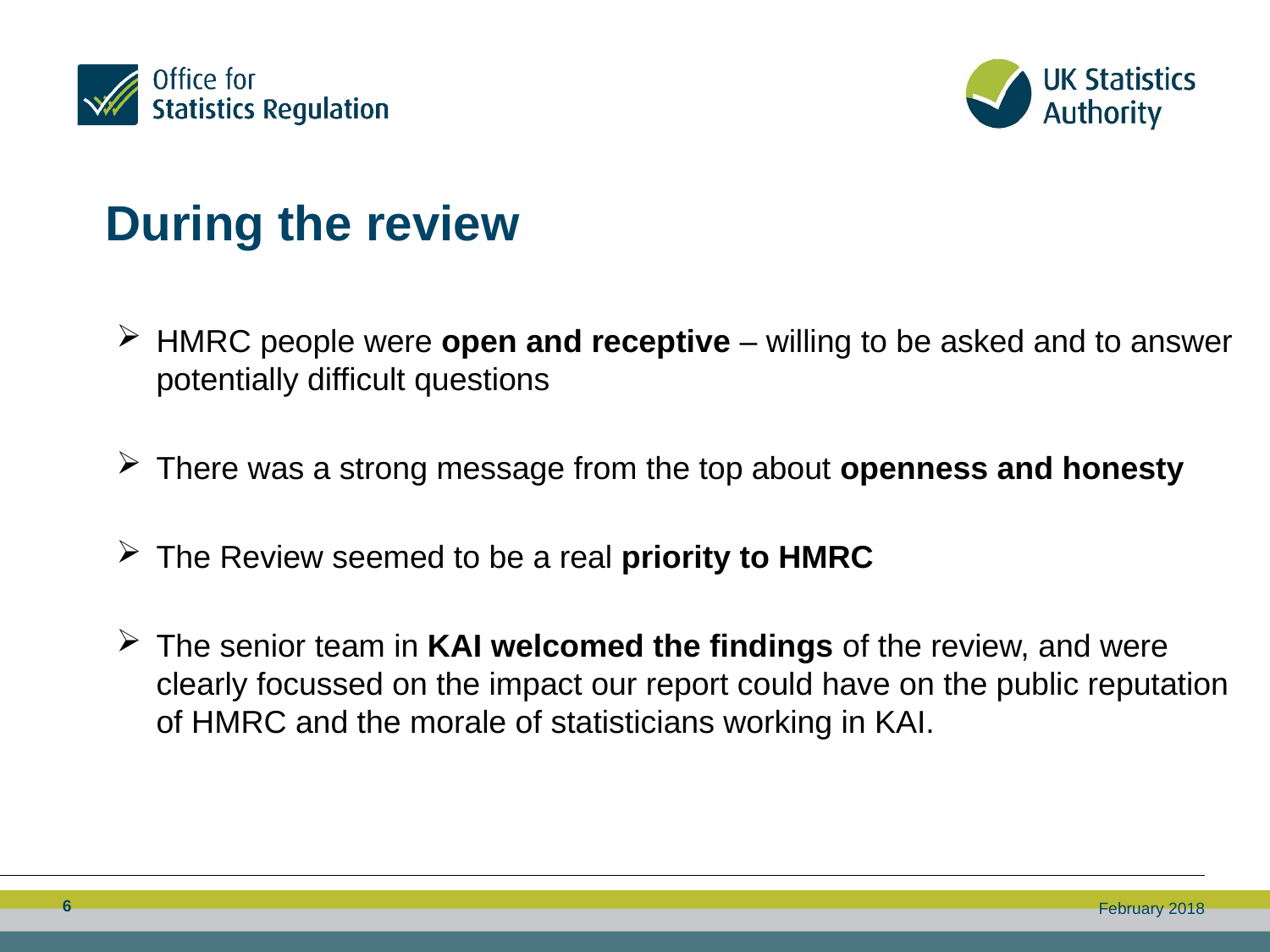

# During the review
HMRC people were open and receptive – willing to be asked and to answer potentially difficult questions

There was a strong message from the top about openness and honesty

The Review seemed to be a real priority to HMRC

The senior team in KAI welcomed the findings of the review, and were clearly focussed on the impact our report could have on the public reputation of HMRC and the morale of statisticians working in KAI.

February 2018